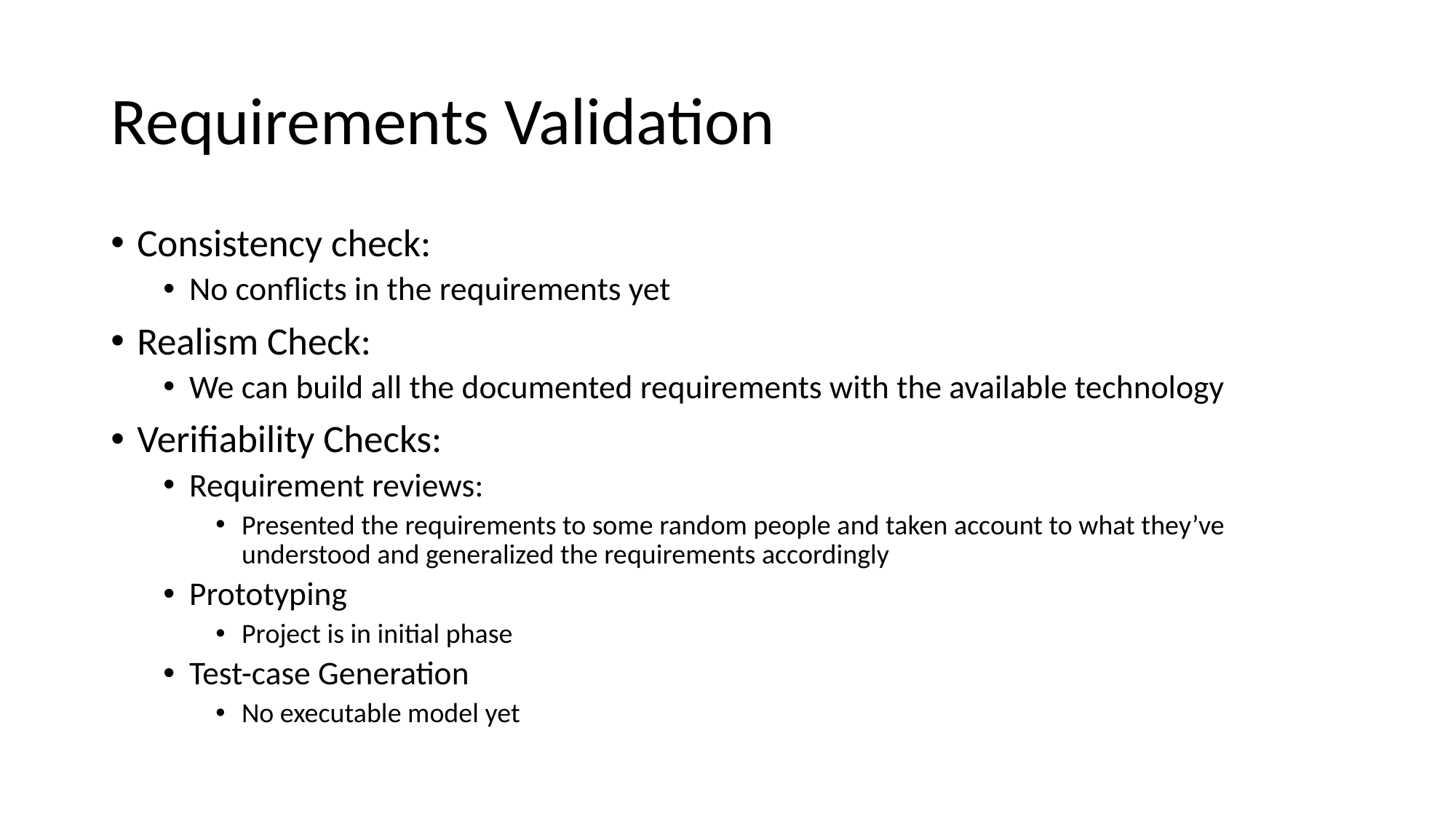

# Requirements Validation
Consistency check:
No conflicts in the requirements yet
Realism Check:
We can build all the documented requirements with the available technology
Verifiability Checks:
Requirement reviews:
Presented the requirements to some random people and taken account to what they’ve understood and generalized the requirements accordingly
Prototyping
Project is in initial phase
Test-case Generation
No executable model yet